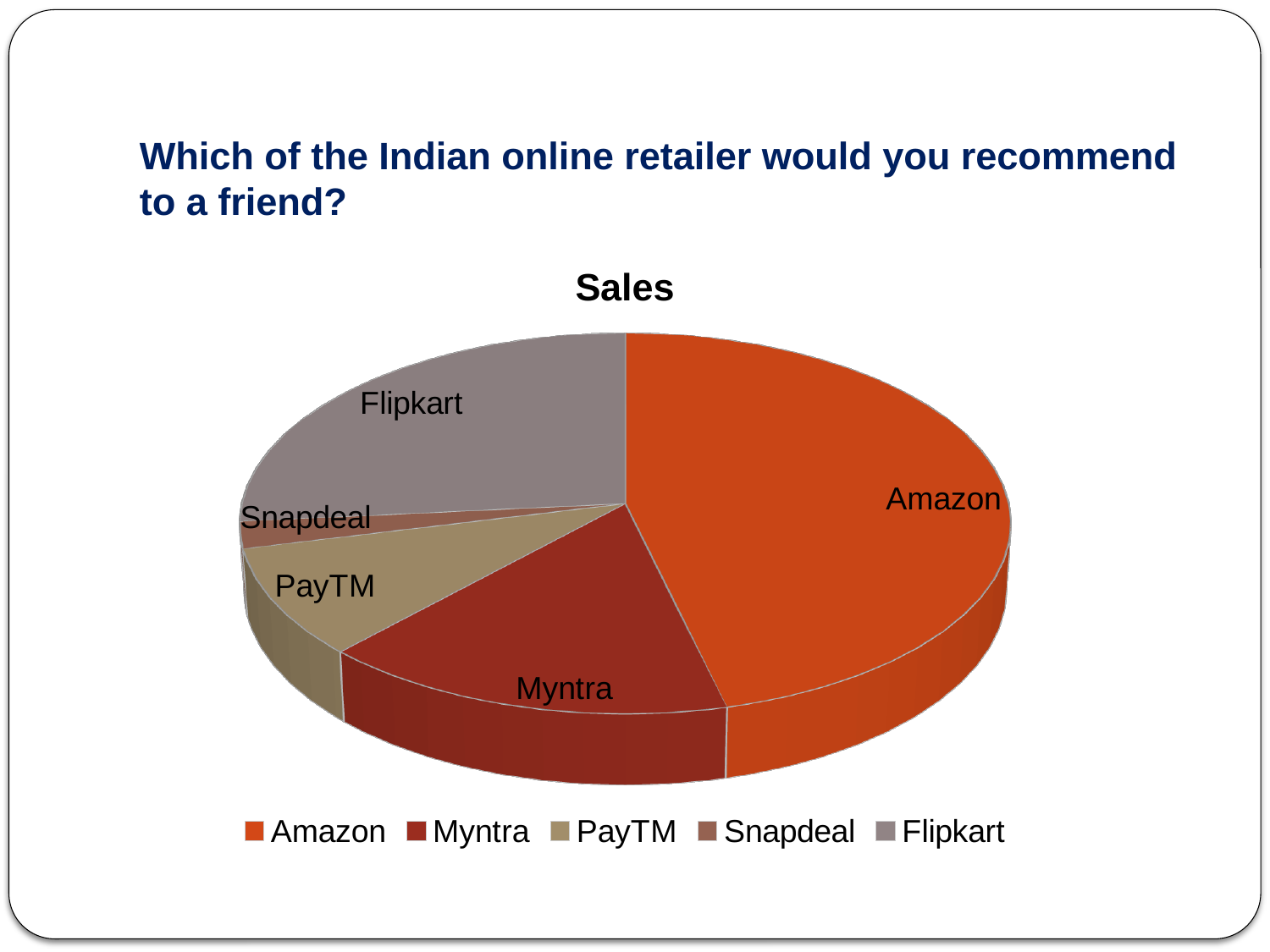

# Which of the Indian online retailer would you recommend to a friend?

[unsupported chart]